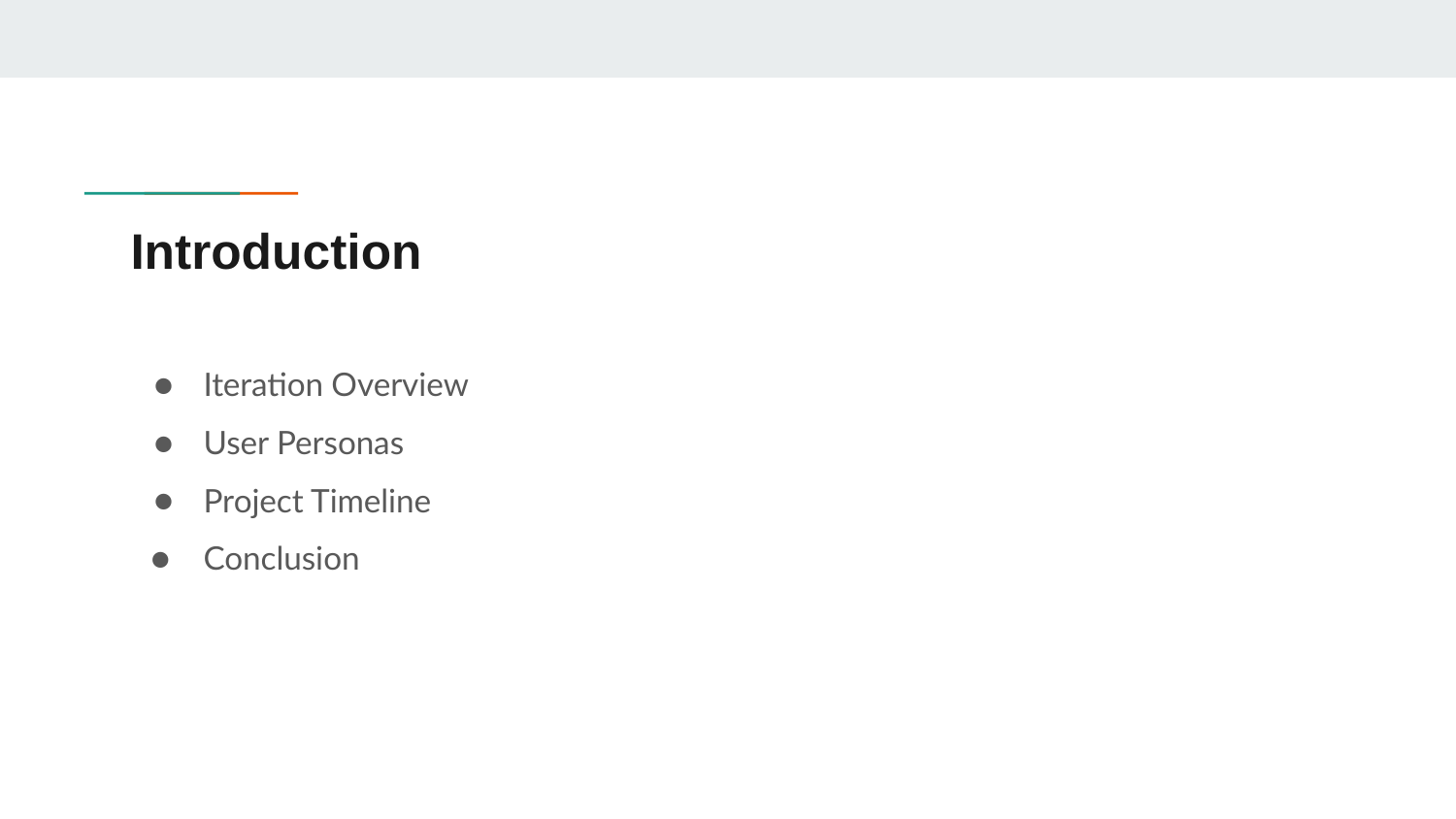

# Introduction
Iteration Overview
User Personas
Project Timeline
Conclusion